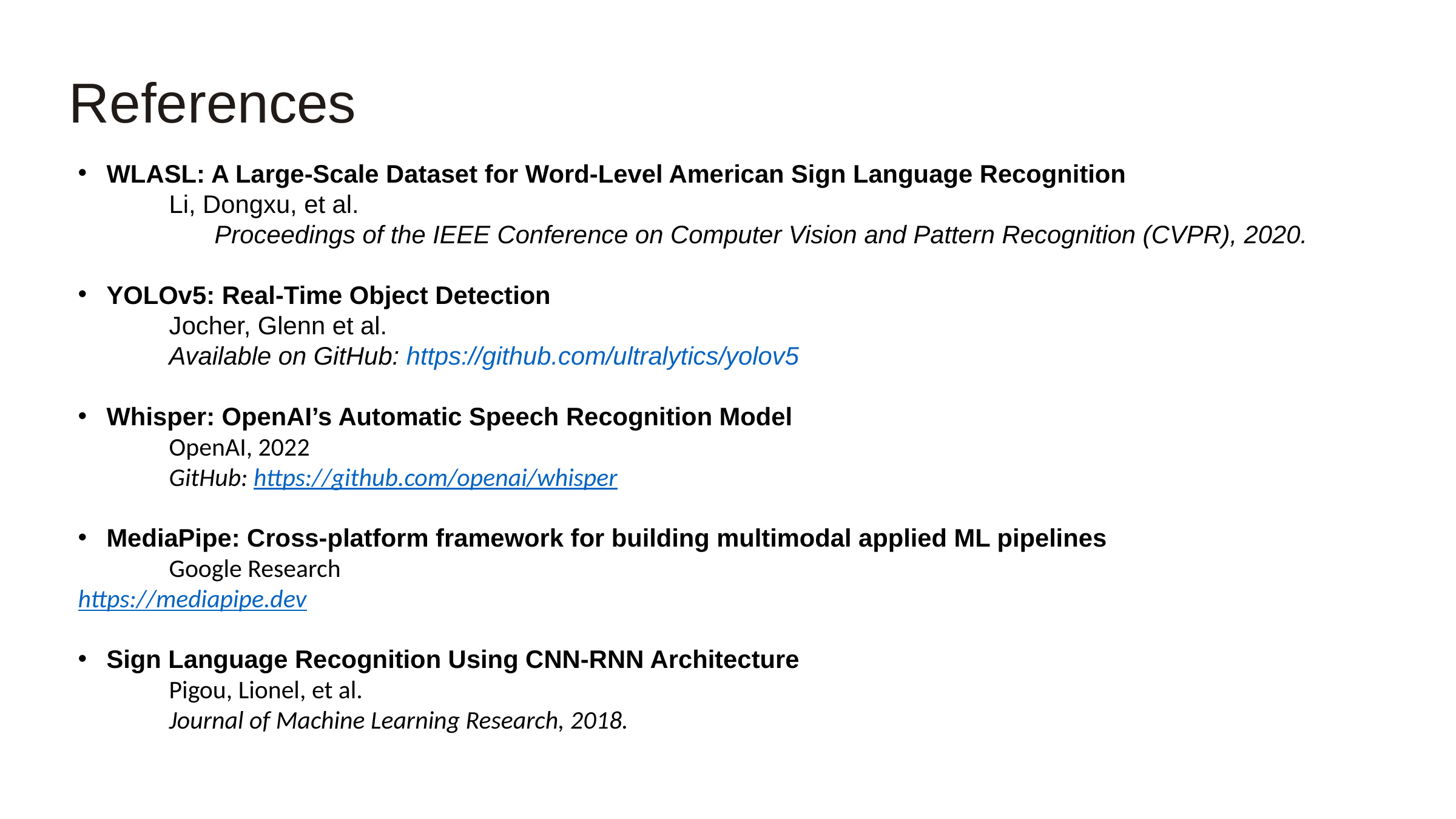

References
WLASL: A Large-Scale Dataset for Word-Level American Sign Language Recognition
	Li, Dongxu, et al.
	Proceedings of the IEEE Conference on Computer Vision and Pattern Recognition (CVPR), 2020.

YOLOv5: Real-Time Object Detection
	Jocher, Glenn et al.
	Available on GitHub: https://github.com/ultralytics/yolov5

Whisper: OpenAI’s Automatic Speech Recognition Model
	OpenAI, 2022
	GitHub: https://github.com/openai/whisper

MediaPipe: Cross-platform framework for building multimodal applied ML pipelines
	Google Research
	https://mediapipe.dev

Sign Language Recognition Using CNN-RNN Architecture
	Pigou, Lionel, et al.
	Journal of Machine Learning Research, 2018.